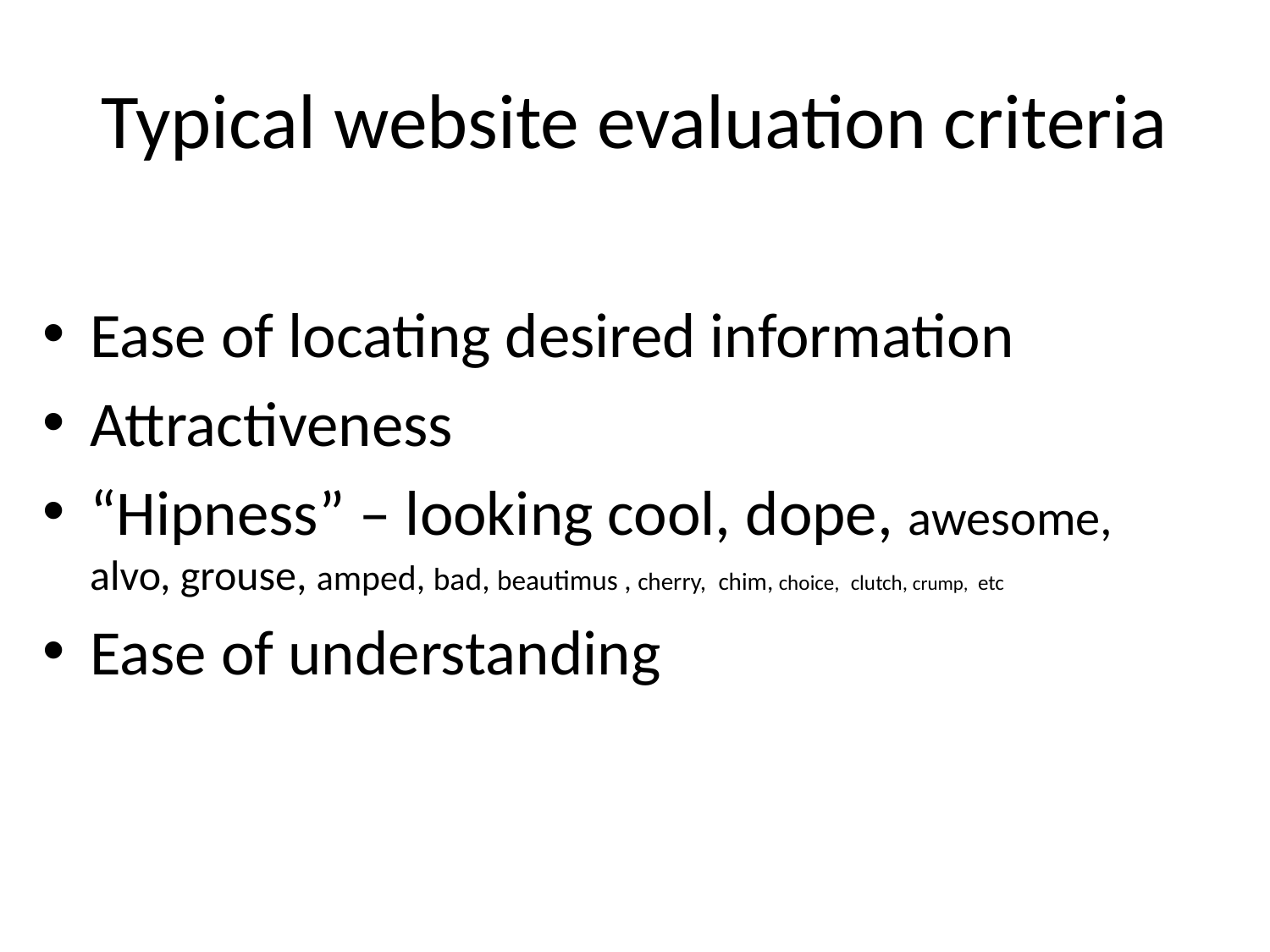

# Typical website evaluation criteria
Ease of locating desired information
Attractiveness
“Hipness” – looking cool, dope, awesome, alvo, grouse, amped, bad, beautimus , cherry,  chim, choice,  clutch, crump,  etc
Ease of understanding